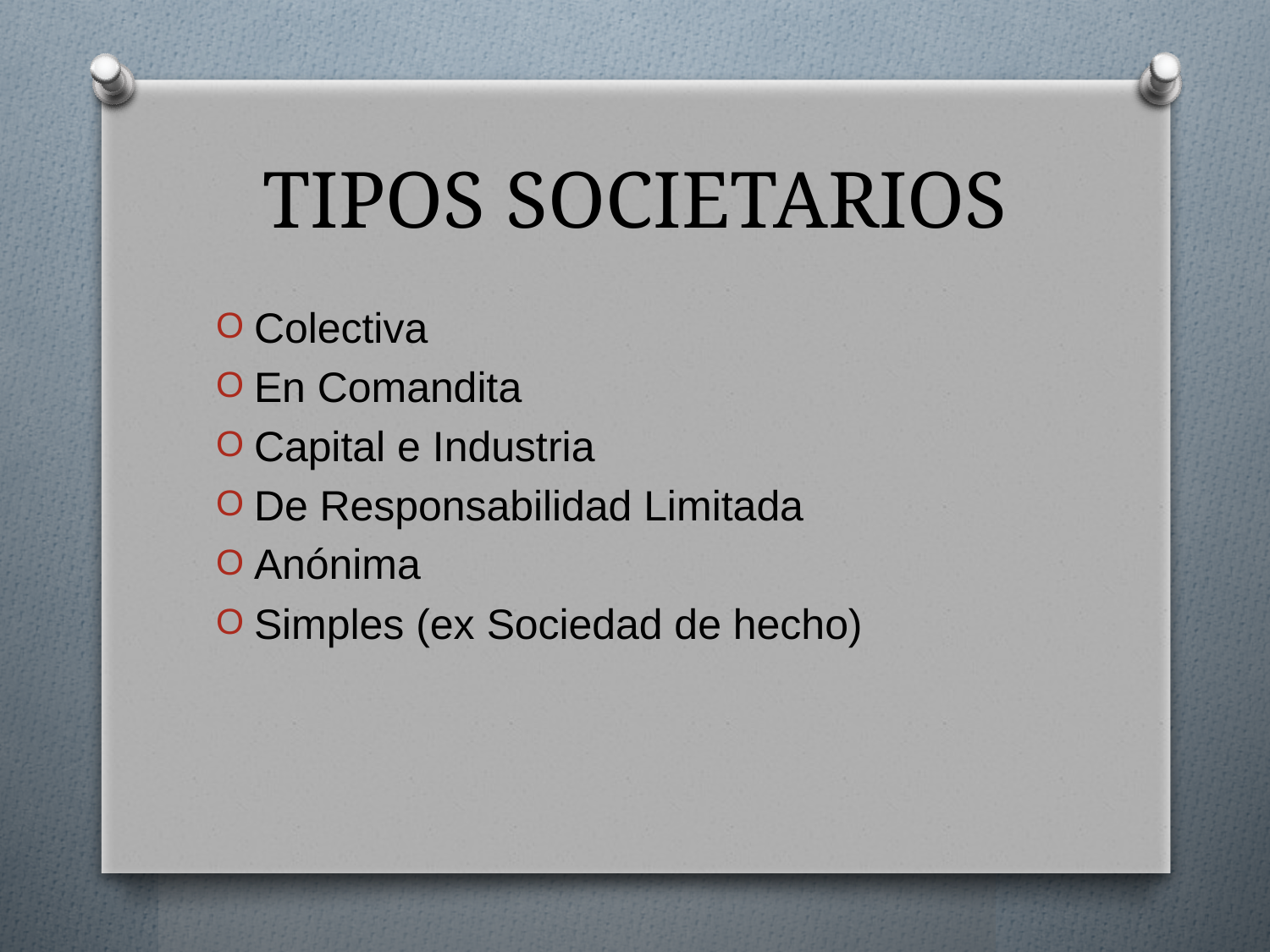

# TIPOS SOCIETARIOS
Colectiva
En Comandita
Capital e Industria
De Responsabilidad Limitada
Anónima
Simples (ex Sociedad de hecho)